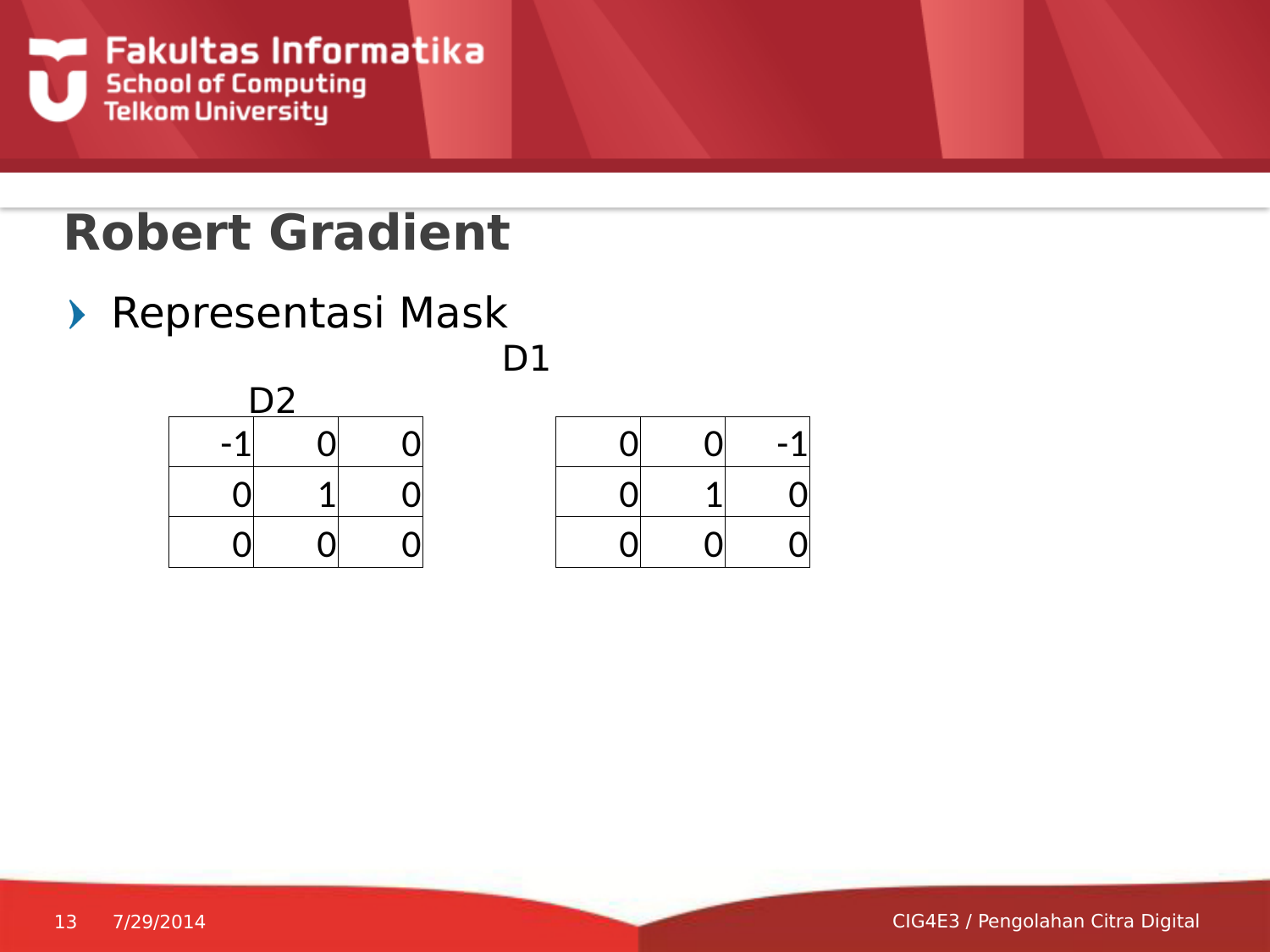

# Robert Gradient
Representasi Mask
			D1						D2

| -1 | 0 | 0 |
| --- | --- | --- |
| 0 | 1 | 0 |
| 0 | 0 | 0 |
| 0 | 0 | -1 |
| --- | --- | --- |
| 0 | 1 | 0 |
| 0 | 0 | 0 |

13
7/29/2014